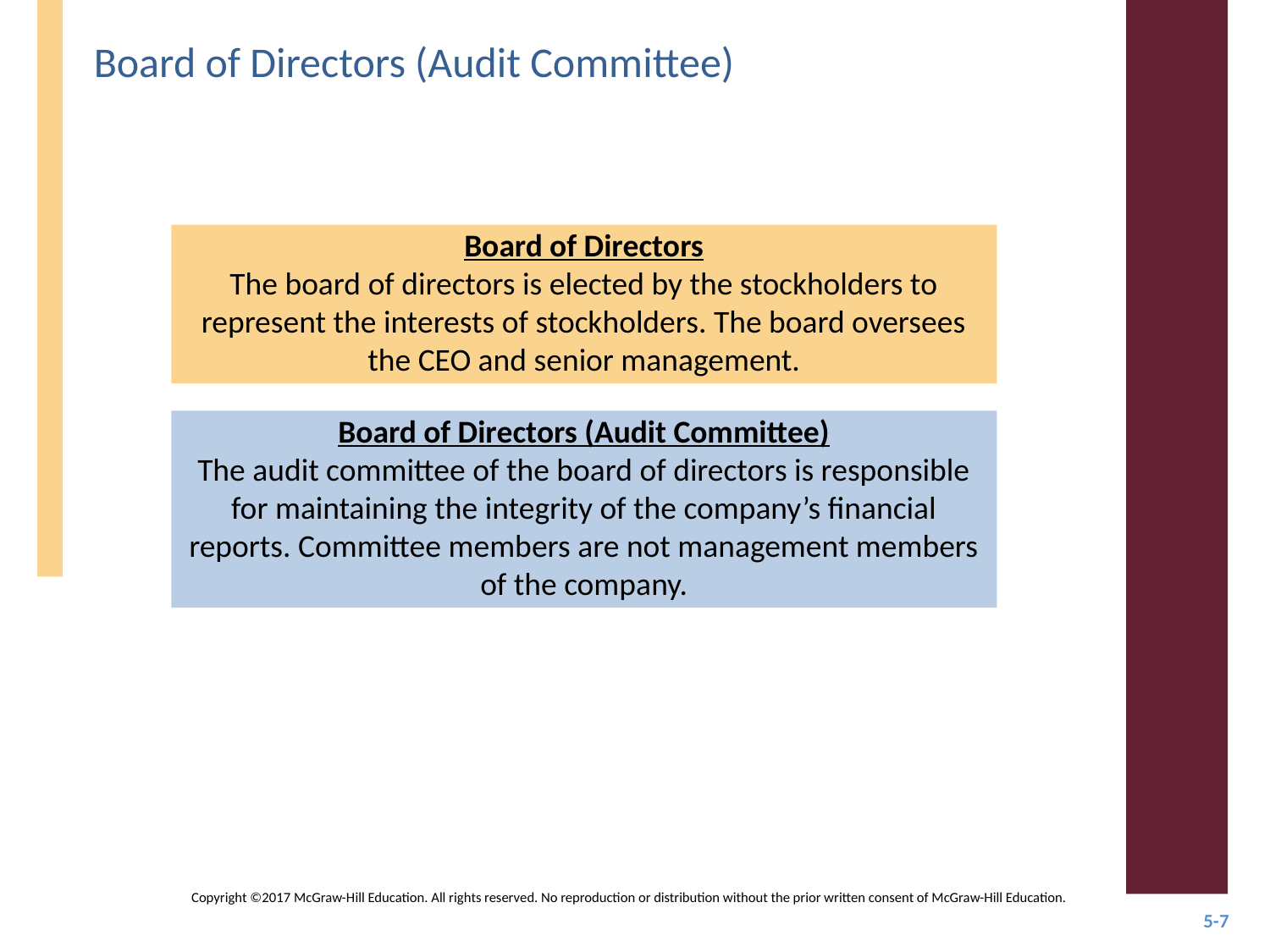

# Board of Directors (Audit Committee)
Board of Directors
The board of directors is elected by the stockholders to represent the interests of stockholders. The board oversees the CEO and senior management.
Board of Directors (Audit Committee)
The audit committee of the board of directors is responsible for maintaining the integrity of the company’s financial reports. Committee members are not management members of the company.
Copyright ©2017 McGraw-Hill Education. All rights reserved. No reproduction or distribution without the prior written consent of McGraw-Hill Education.